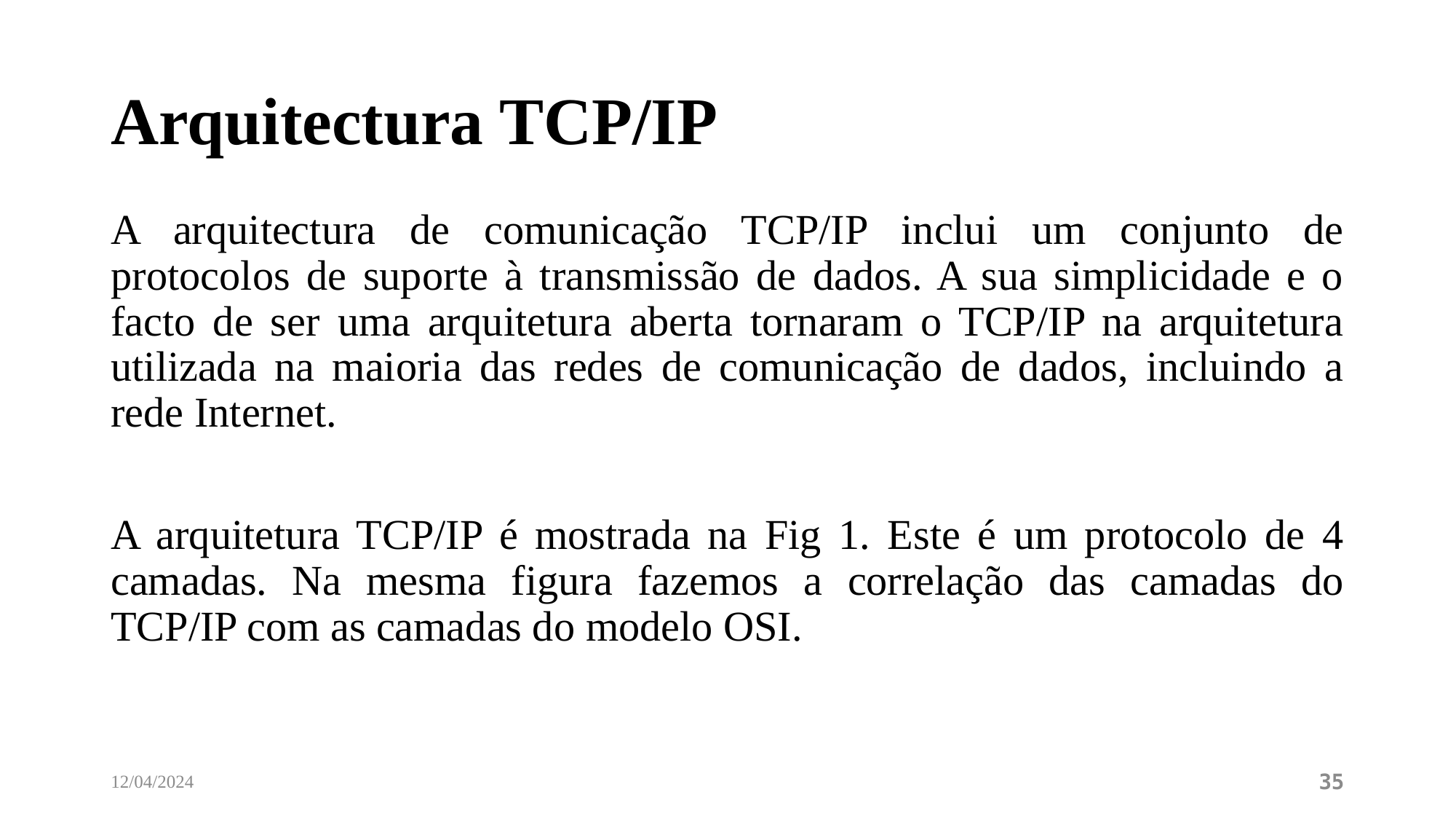

# Arquitectura TCP/IP
A arquitectura de comunicação TCP/IP inclui um conjunto de protocolos de suporte à transmissão de dados. A sua simplicidade e o facto de ser uma arquitetura aberta tornaram o TCP/IP na arquitetura utilizada na maioria das redes de comunicação de dados, incluindo a rede Internet.

A arquitetura TCP/IP é mostrada na Fig 1. Este é um protocolo de 4 camadas. Na mesma figura fazemos a correlação das camadas do TCP/IP com as camadas do modelo OSI.
12/04/2024
35